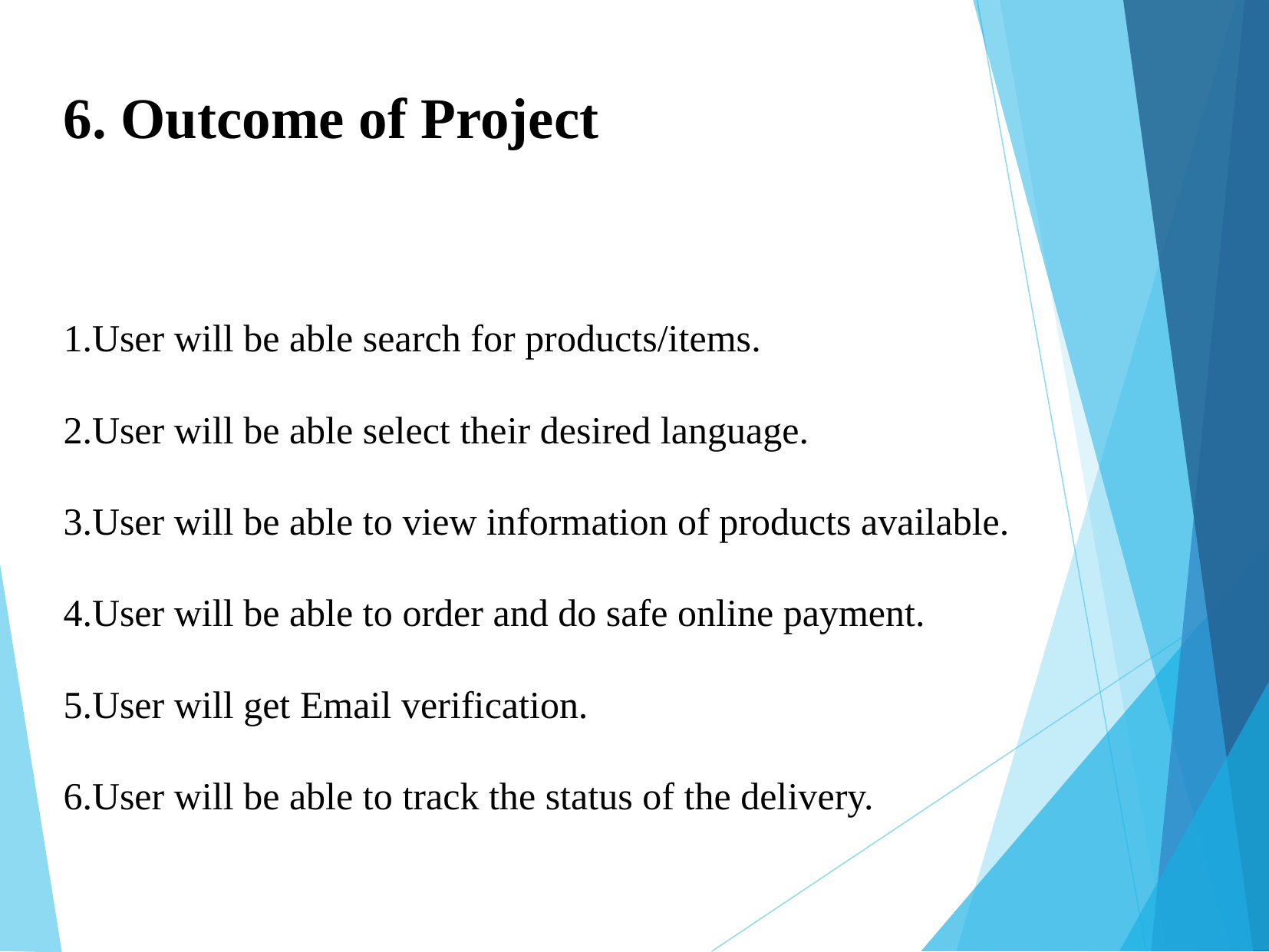

6. Outcome of Project

User will be able search for products/items.
User will be able select their desired language.
User will be able to view information of products available.
User will be able to order and do safe online payment.
User will get Email verification.
User will be able to track the status of the delivery.